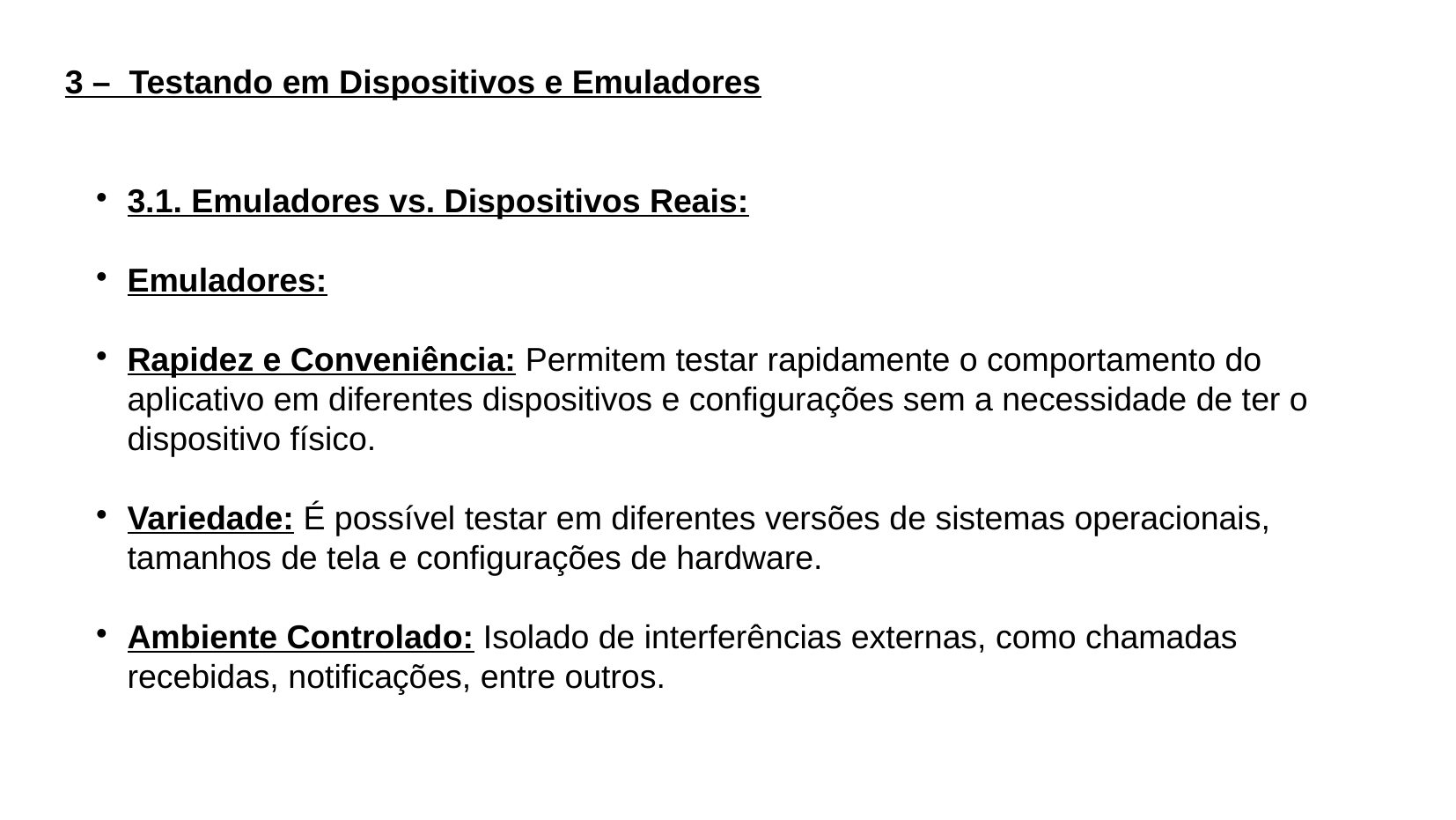

3 –  Testando em Dispositivos e Emuladores

3.1. Emuladores vs. Dispositivos Reais:

Emuladores:

Rapidez e Conveniência: Permitem testar rapidamente o comportamento do aplicativo em diferentes dispositivos e configurações sem a necessidade de ter o dispositivo físico.

Variedade: É possível testar em diferentes versões de sistemas operacionais, tamanhos de tela e configurações de hardware.

Ambiente Controlado: Isolado de interferências externas, como chamadas recebidas, notificações, entre outros.